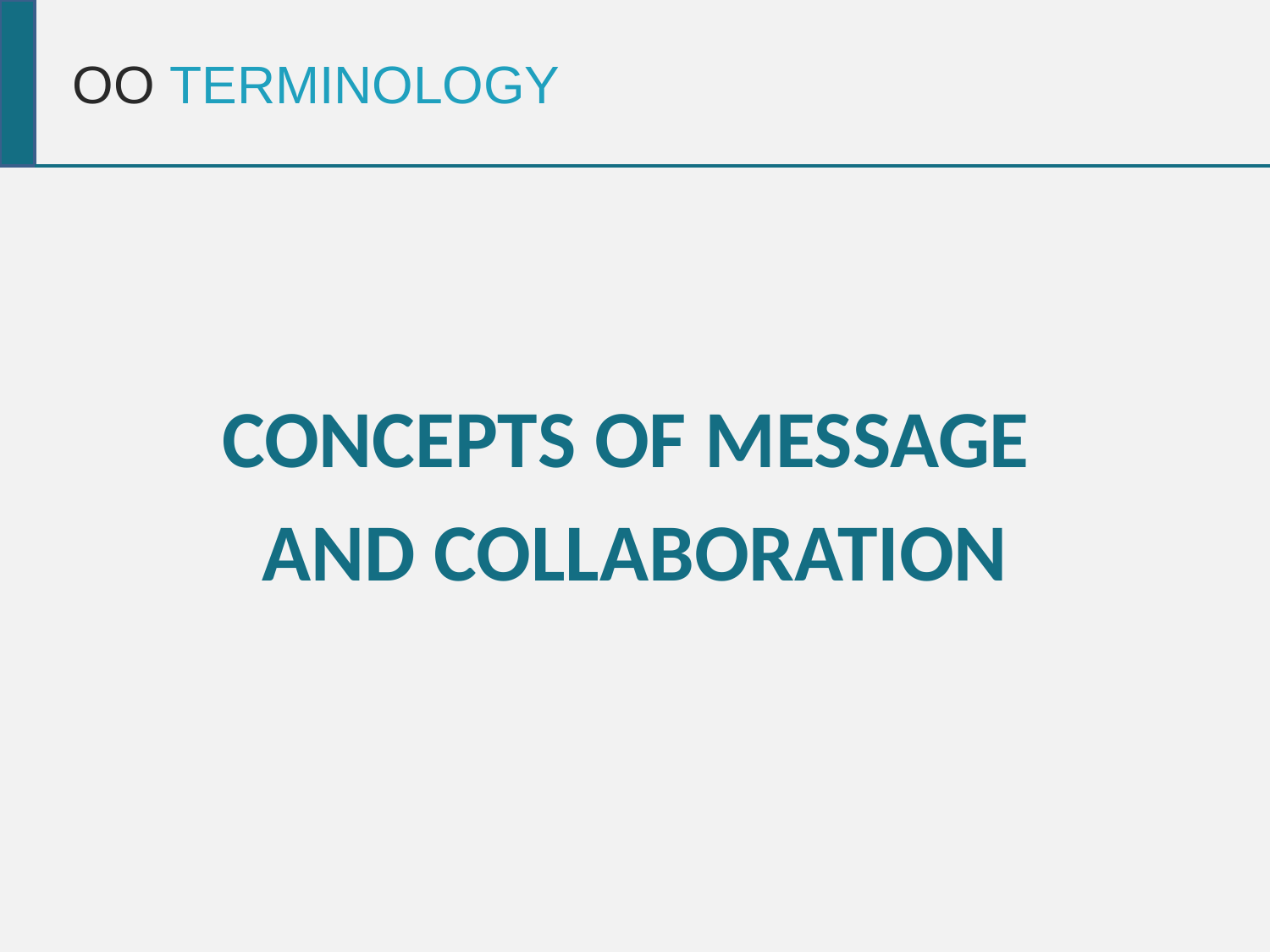

OO TERMINOLOGY
Concepts of Message
and Collaboration